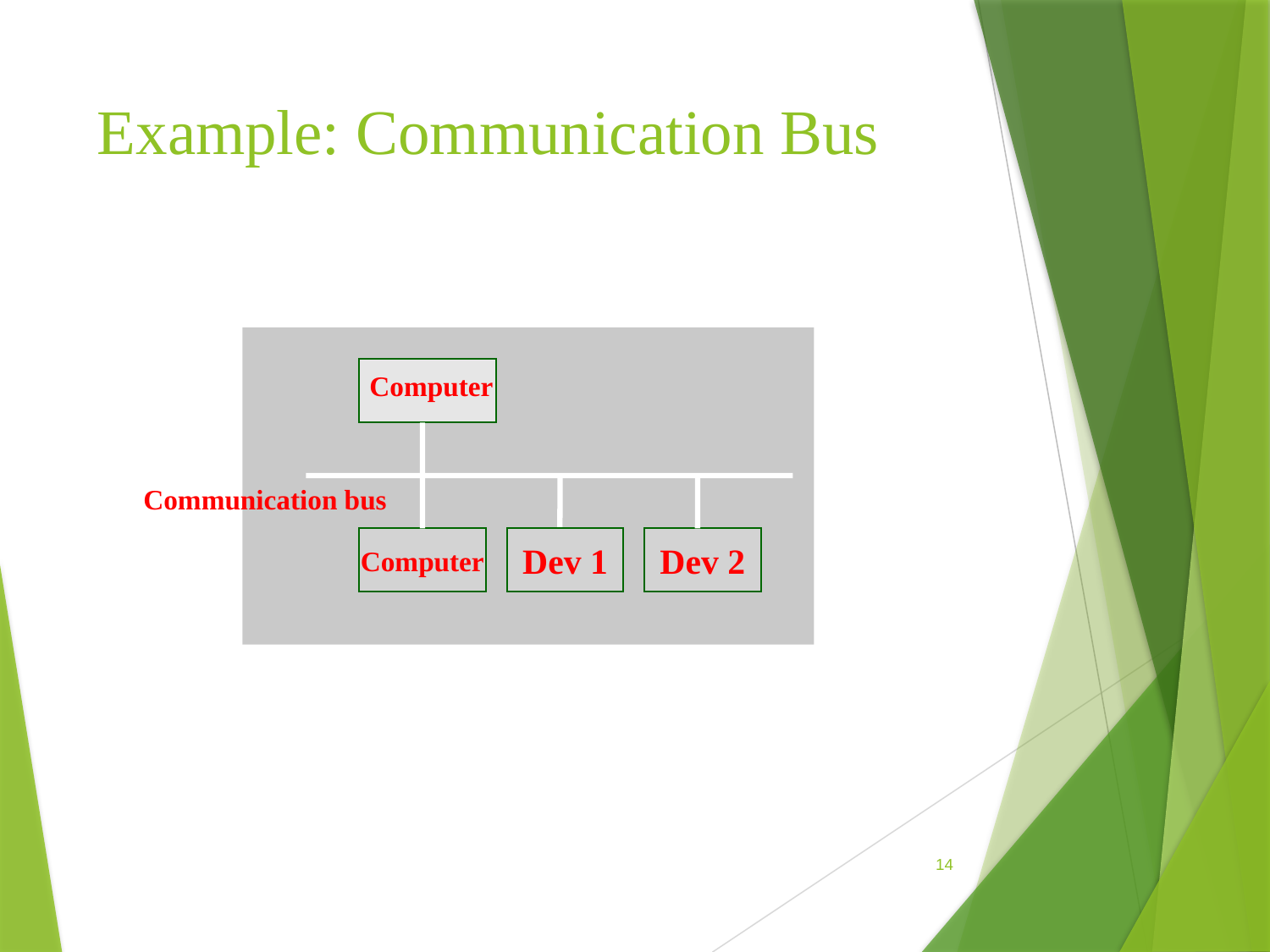

# Example: Communication Bus

Computer

Communication bus

Computer
Dev 1
Dev 2
14